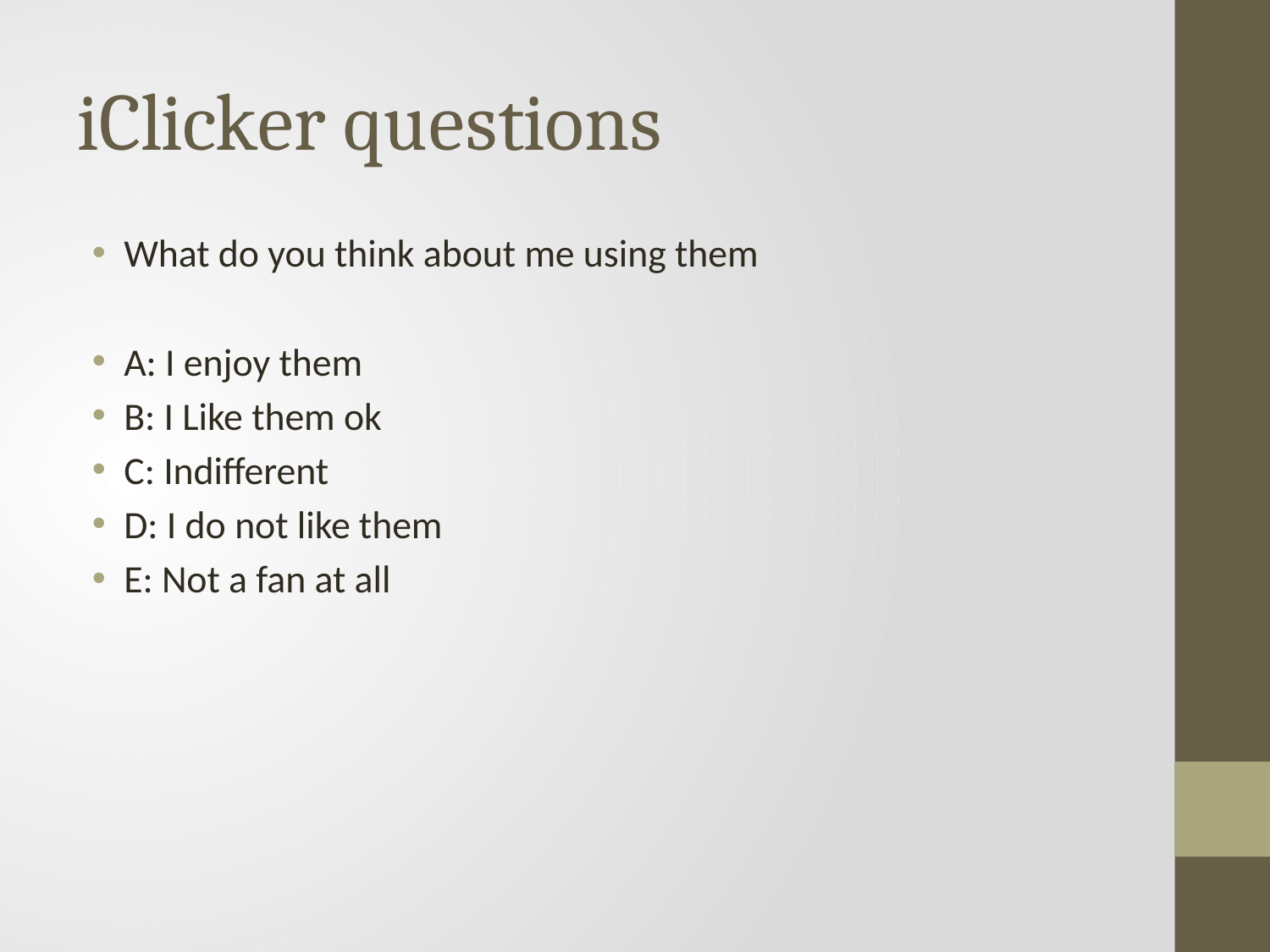

# iClicker questions
What do you think about me using them

A: I enjoy them
B: I Like them ok
C: Indifferent
D: I do not like them
E: Not a fan at all